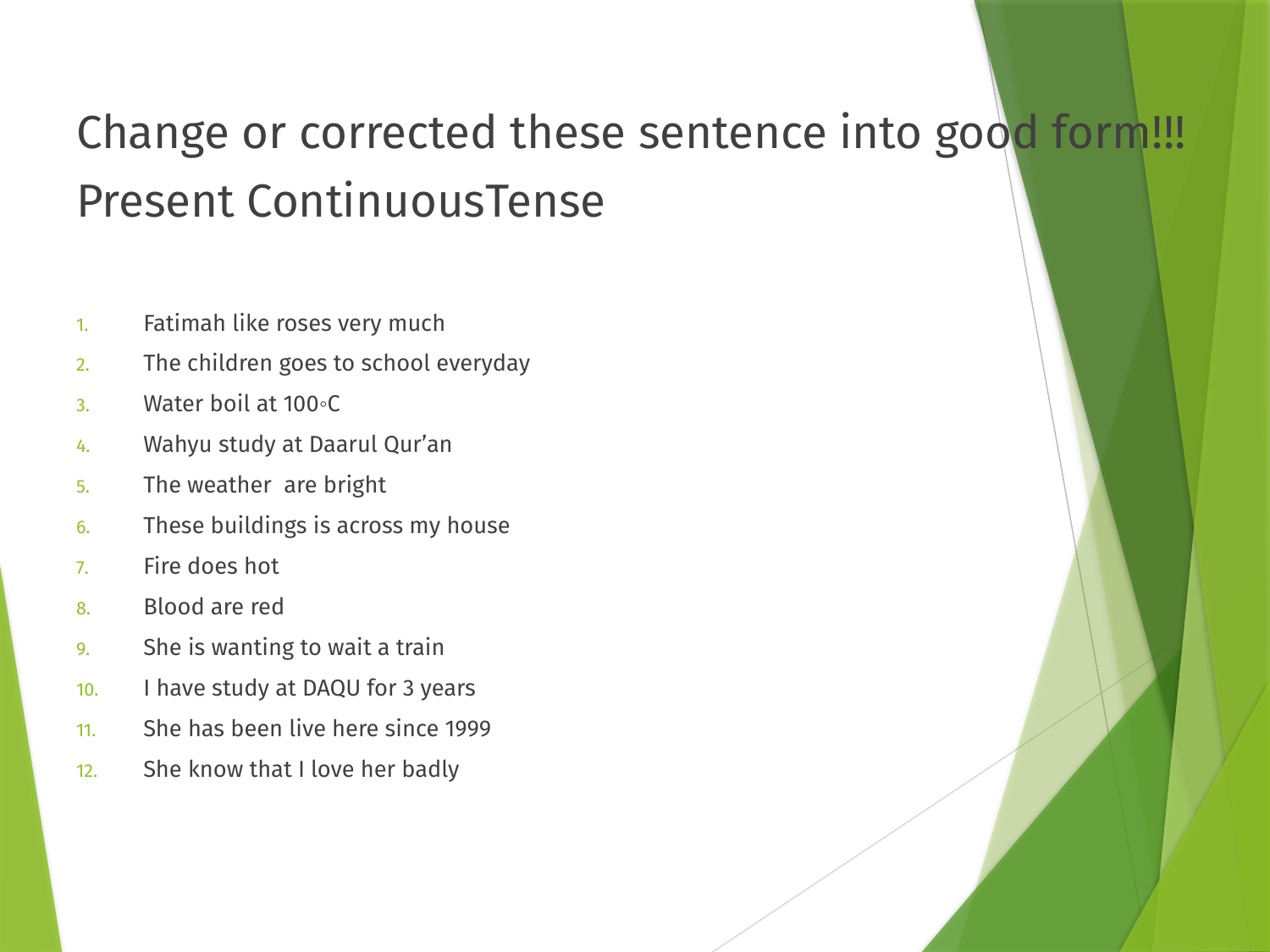

Change or corrected these sentence into good form!!!
Present ContinuousTense

Fatimah like roses very much
The children goes to school everyday
Water boil at 100◦C
Wahyu study at Daarul Qur’an
The weather  are bright
These buildings is across my house
Fire does hot
Blood are red
She is wanting to wait a train
I have study at DAQU for 3 years
She has been live here since 1999
She know that I love her badly